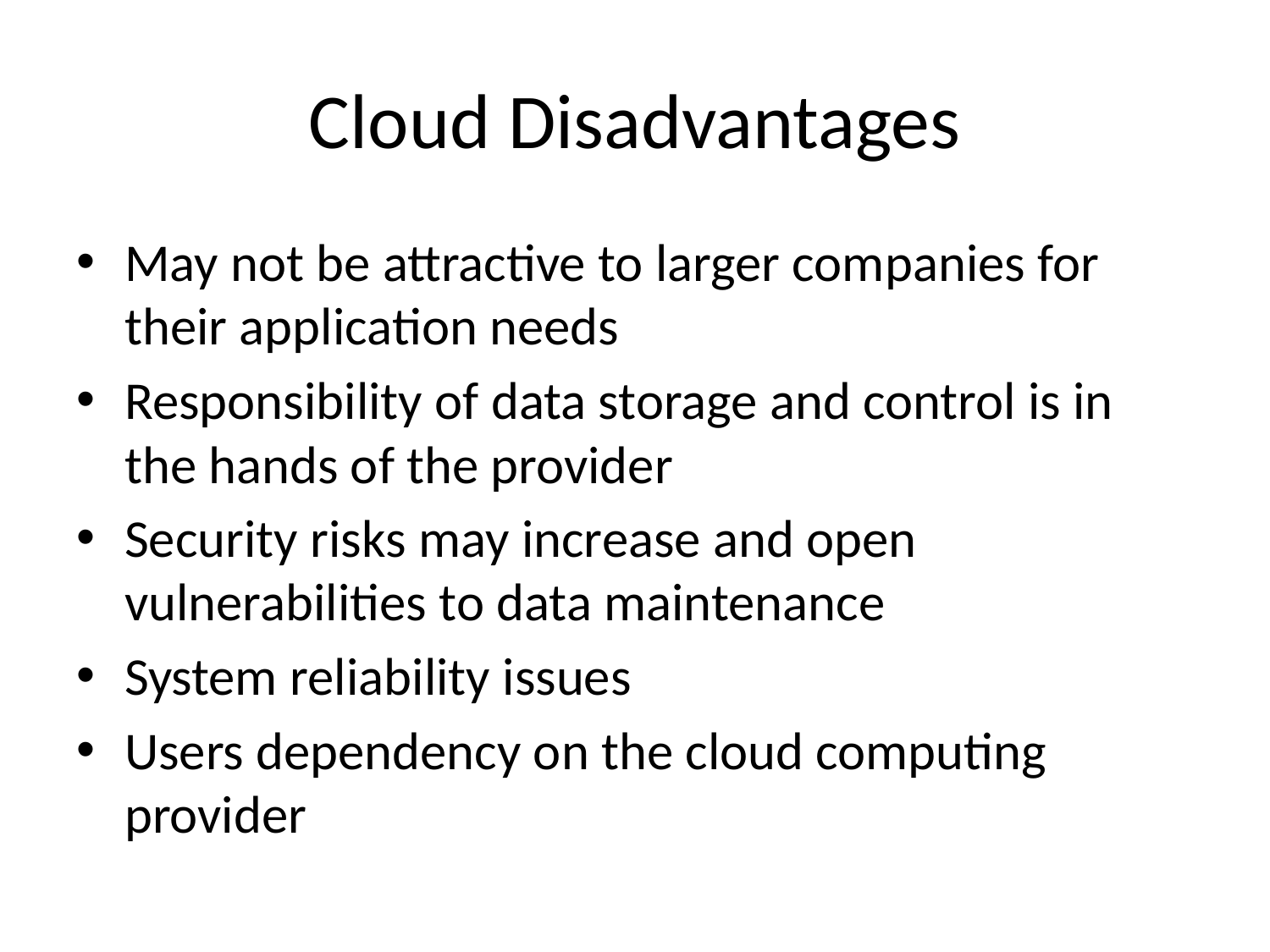

# Cloud Disadvantages
May not be attractive to larger companies for their application needs
Responsibility of data storage and control is in the hands of the provider
Security risks may increase and open vulnerabilities to data maintenance
System reliability issues
Users dependency on the cloud computing provider